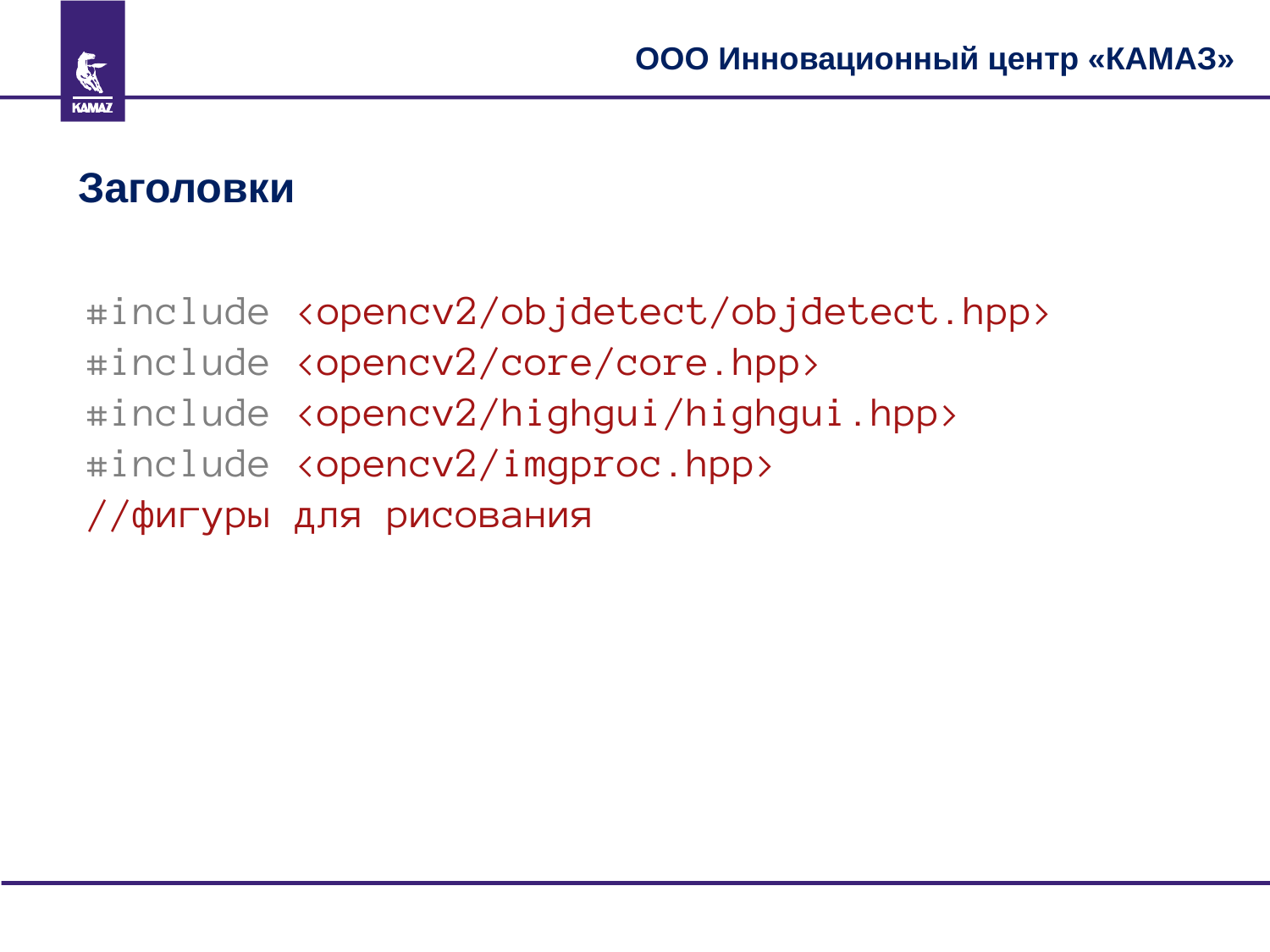

ООО Инновационный центр «КАМАЗ»
Заголовки
#include <opencv2/objdetect/objdetect.hpp>
#include <opencv2/core/core.hpp>
#include <opencv2/highgui/highgui.hpp>
#include <opencv2/imgproc.hpp>
//фигуры для рисования